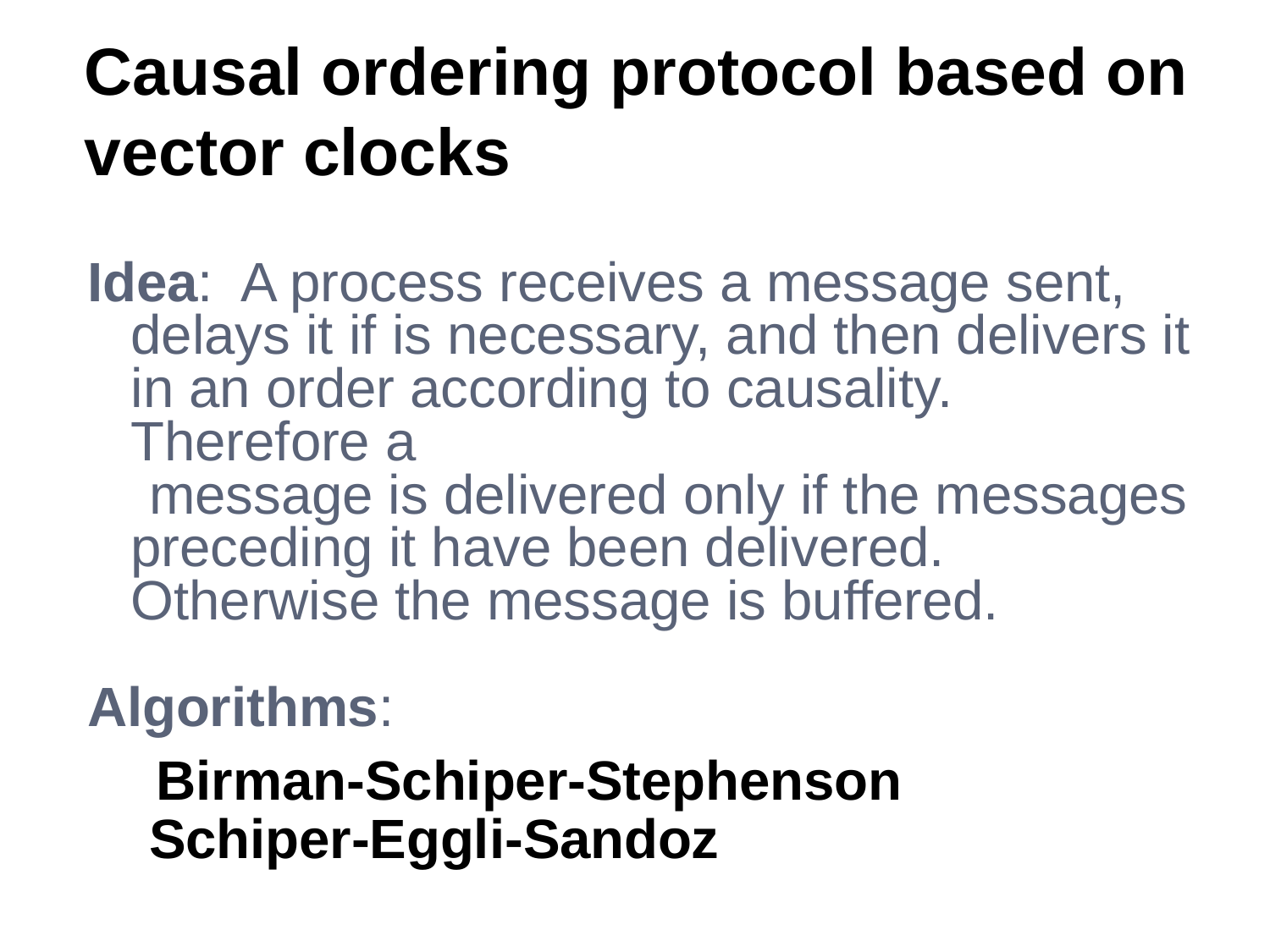

# Causal ordering protocol based on vector clocks
Idea:  A process receives a message sent, delays it if is necessary, and then delivers it in an order according to causality. Therefore a
    message is delivered only if the messages preceding it have been delivered.         Otherwise the message is buffered.

Algorithms:
   Birman-Schiper-Stephenson
    Schiper-Eggli-Sandoz